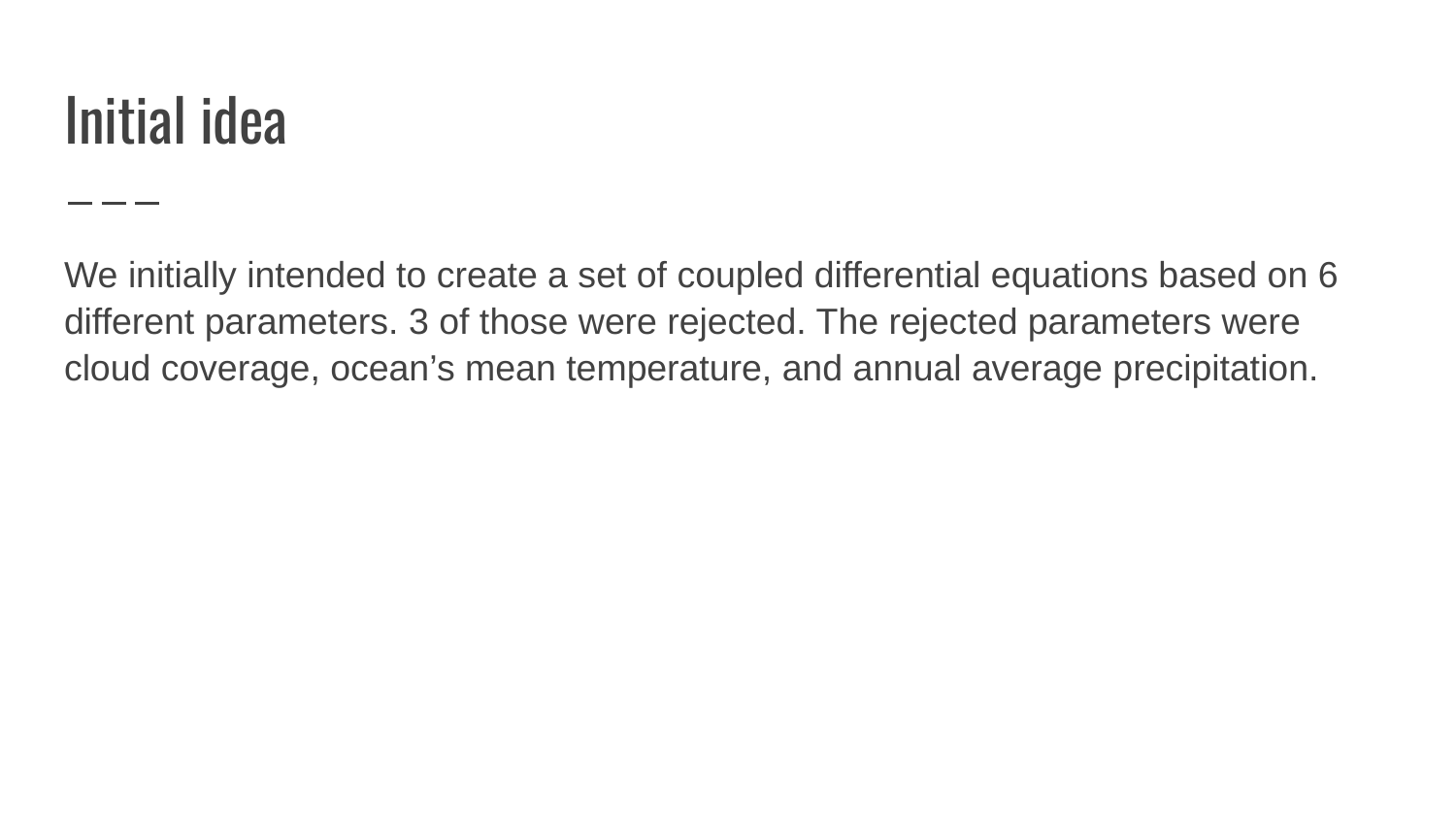

# Initial idea
We initially intended to create a set of coupled differential equations based on 6 different parameters. 3 of those were rejected. The rejected parameters were cloud coverage, ocean’s mean temperature, and annual average precipitation.